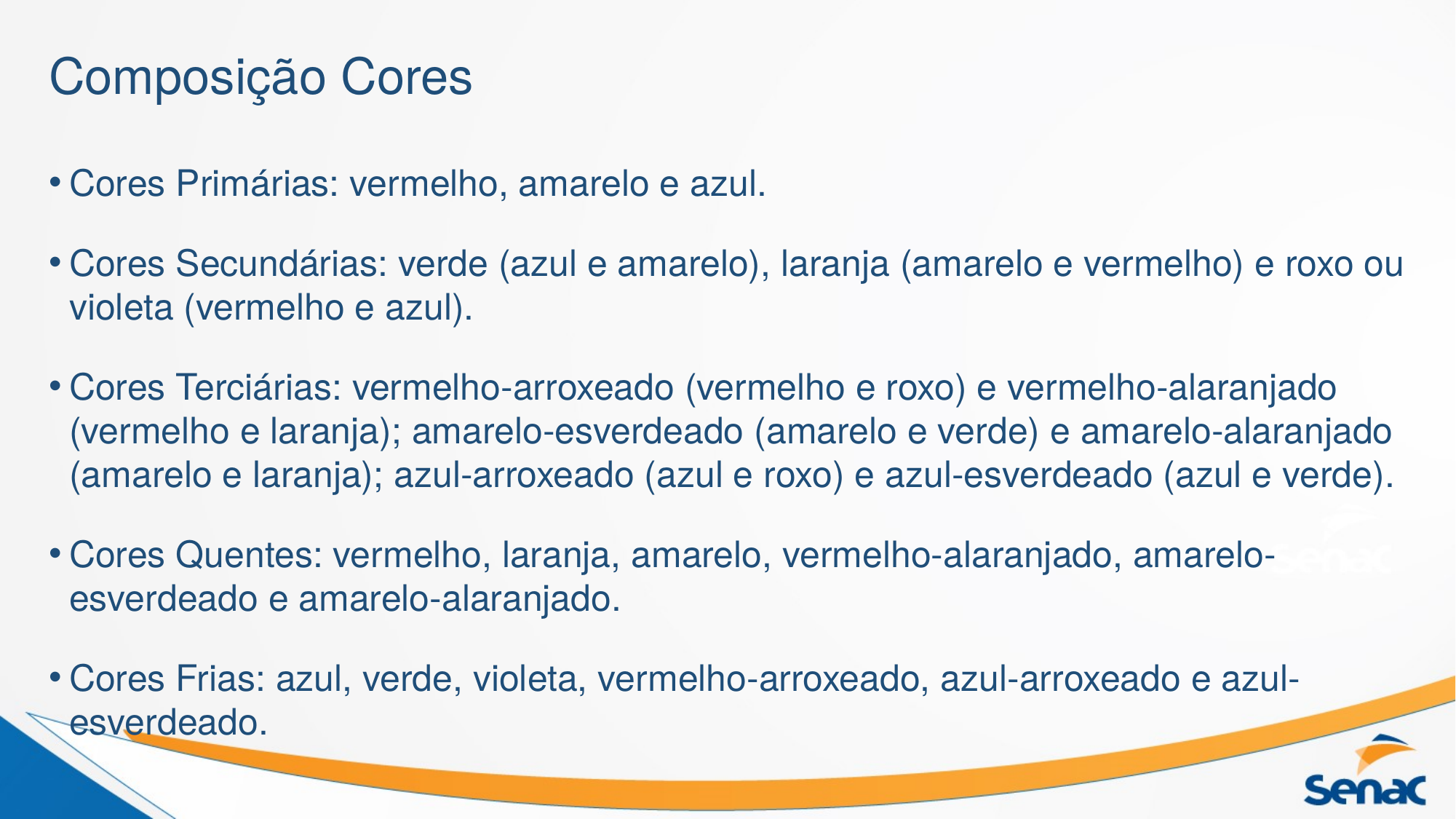

# Composição Cores
Cores Primárias: vermelho, amarelo e azul.
Cores Secundárias: verde (azul e amarelo), laranja (amarelo e vermelho) e roxo ou violeta (vermelho e azul).
Cores Terciárias: vermelho-arroxeado (vermelho e roxo) e vermelho-alaranjado (vermelho e laranja); amarelo-esverdeado (amarelo e verde) e amarelo-alaranjado (amarelo e laranja); azul-arroxeado (azul e roxo) e azul-esverdeado (azul e verde).
Cores Quentes: vermelho, laranja, amarelo, vermelho-alaranjado, amarelo-esverdeado e amarelo-alaranjado.
Cores Frias: azul, verde, violeta, vermelho-arroxeado, azul-arroxeado e azul-esverdeado.